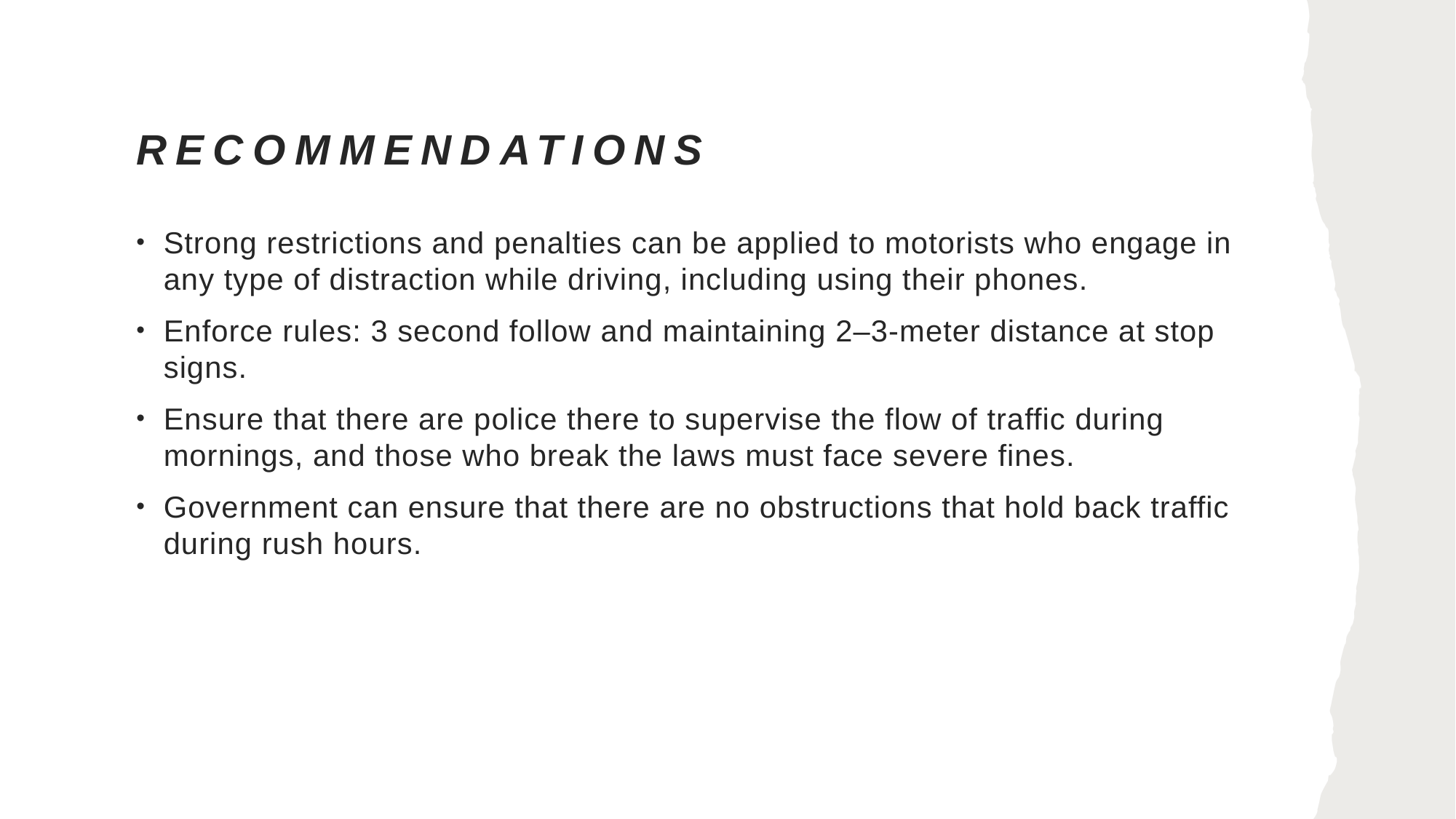

# Recommendations
Strong restrictions and penalties can be applied to motorists who engage in any type of distraction while driving, including using their phones.
Enforce rules: 3 second follow and maintaining 2–3-meter distance at stop signs.
Ensure that there are police there to supervise the flow of traffic during mornings, and those who break the laws must face severe fines.
Government can ensure that there are no obstructions that hold back traffic during rush hours.